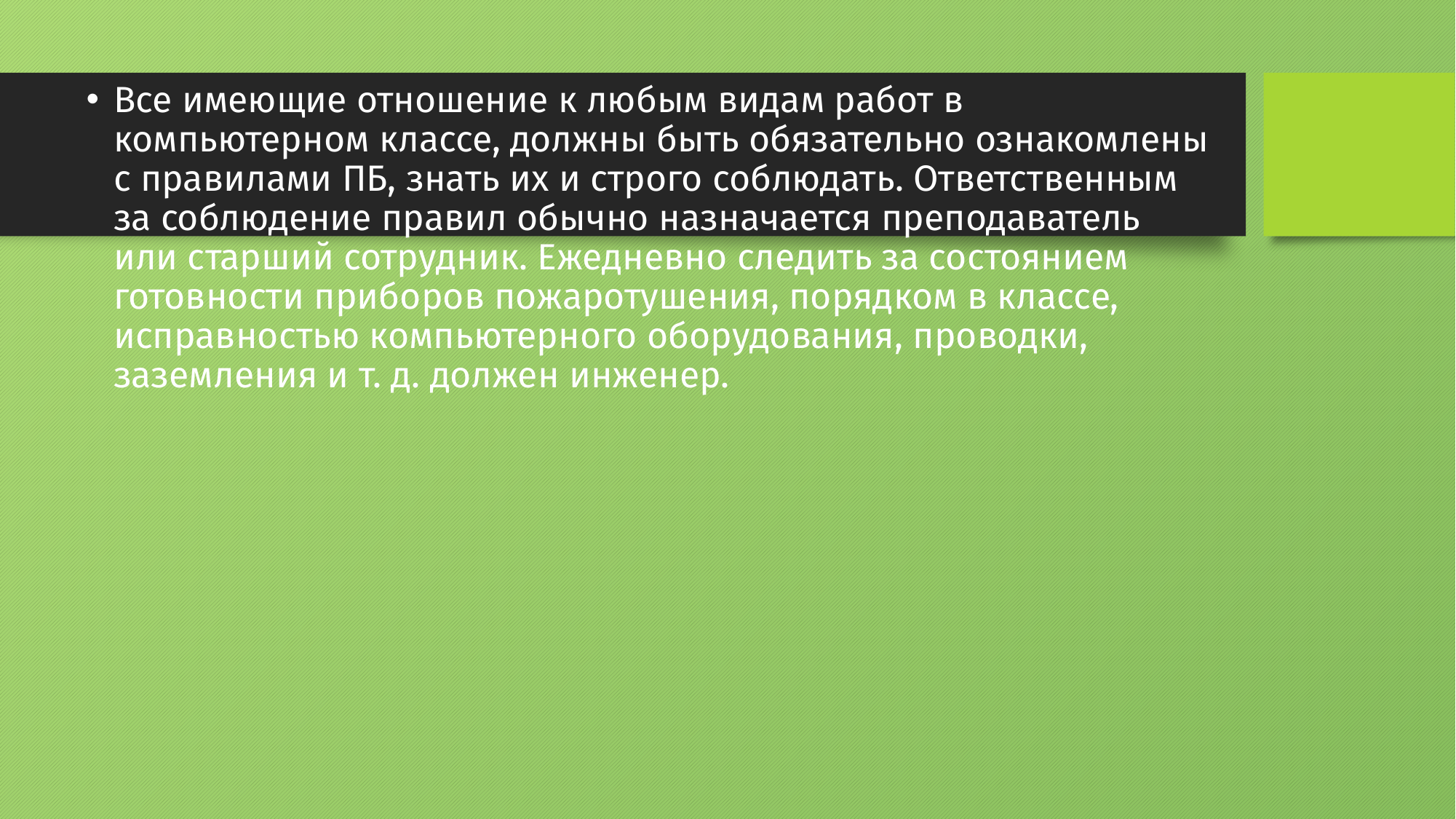

Все имеющие отношение к любым видам работ в компьютерном классе, должны быть обязательно ознакомлены с правилами ПБ, знать их и строго соблюдать. Ответственным за соблюдение правил обычно назначается преподаватель или старший сотрудник. Ежедневно следить за состоянием готовности приборов пожаротушения, порядком в классе, исправностью компьютерного оборудования, проводки, заземления и т. д. должен инженер.